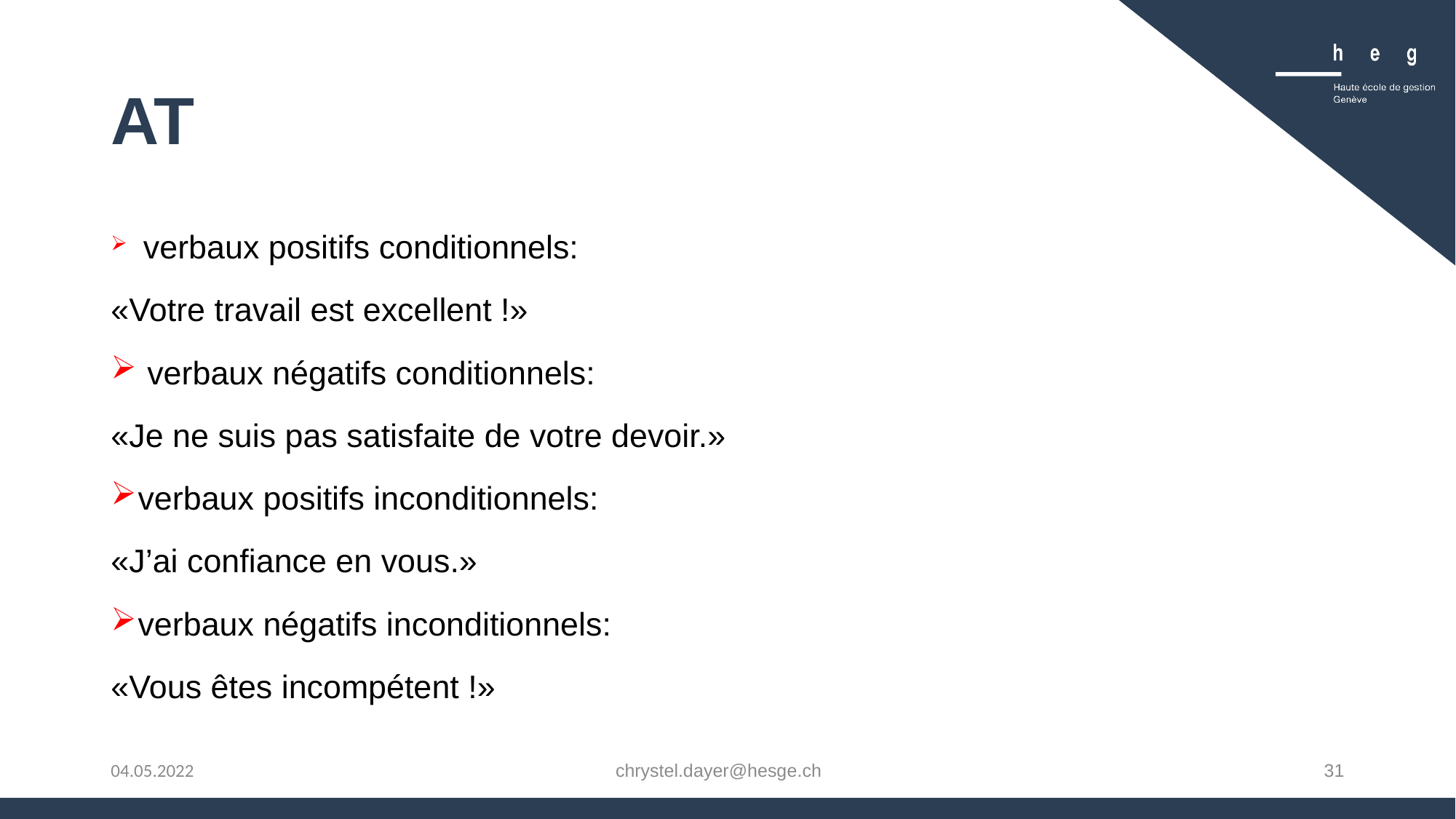

# AT
 verbaux positifs conditionnels:
«Votre travail est excellent !»
 verbaux négatifs conditionnels:
«Je ne suis pas satisfaite de votre devoir.»
verbaux positifs inconditionnels:
«J’ai conﬁance en vous.»
verbaux négatifs inconditionnels:
«Vous êtes incompétent !»

chrystel.dayer@hesge.ch
31